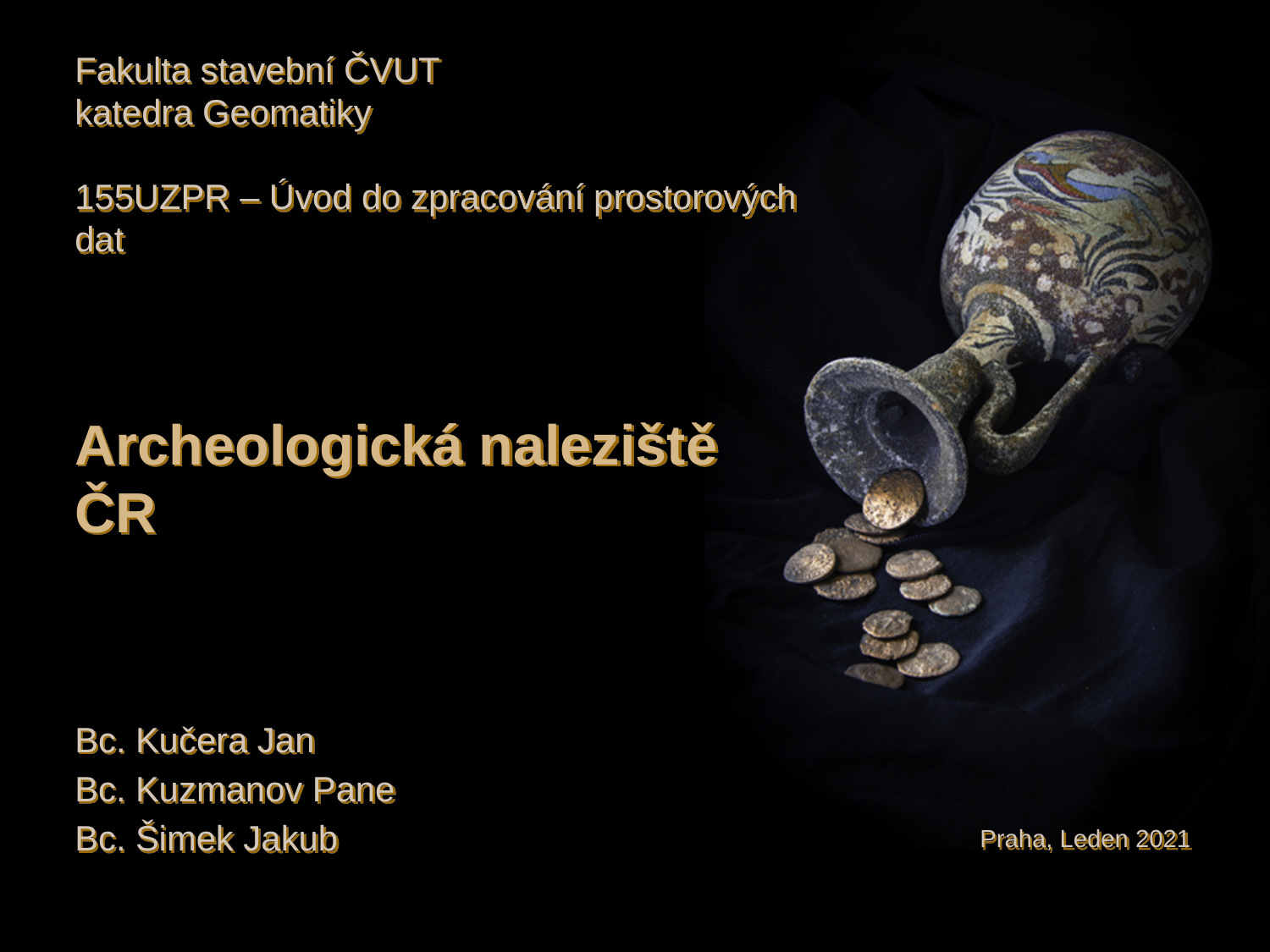

Fakulta stavební ČVUT
katedra Geomatiky
155UZPR – Úvod do zpracování prostorových dat
# Archeologická naleziště ČR
Bc. Kučera Jan
Bc. Kuzmanov Pane
Bc. Šimek Jakub
Praha, Leden 2021